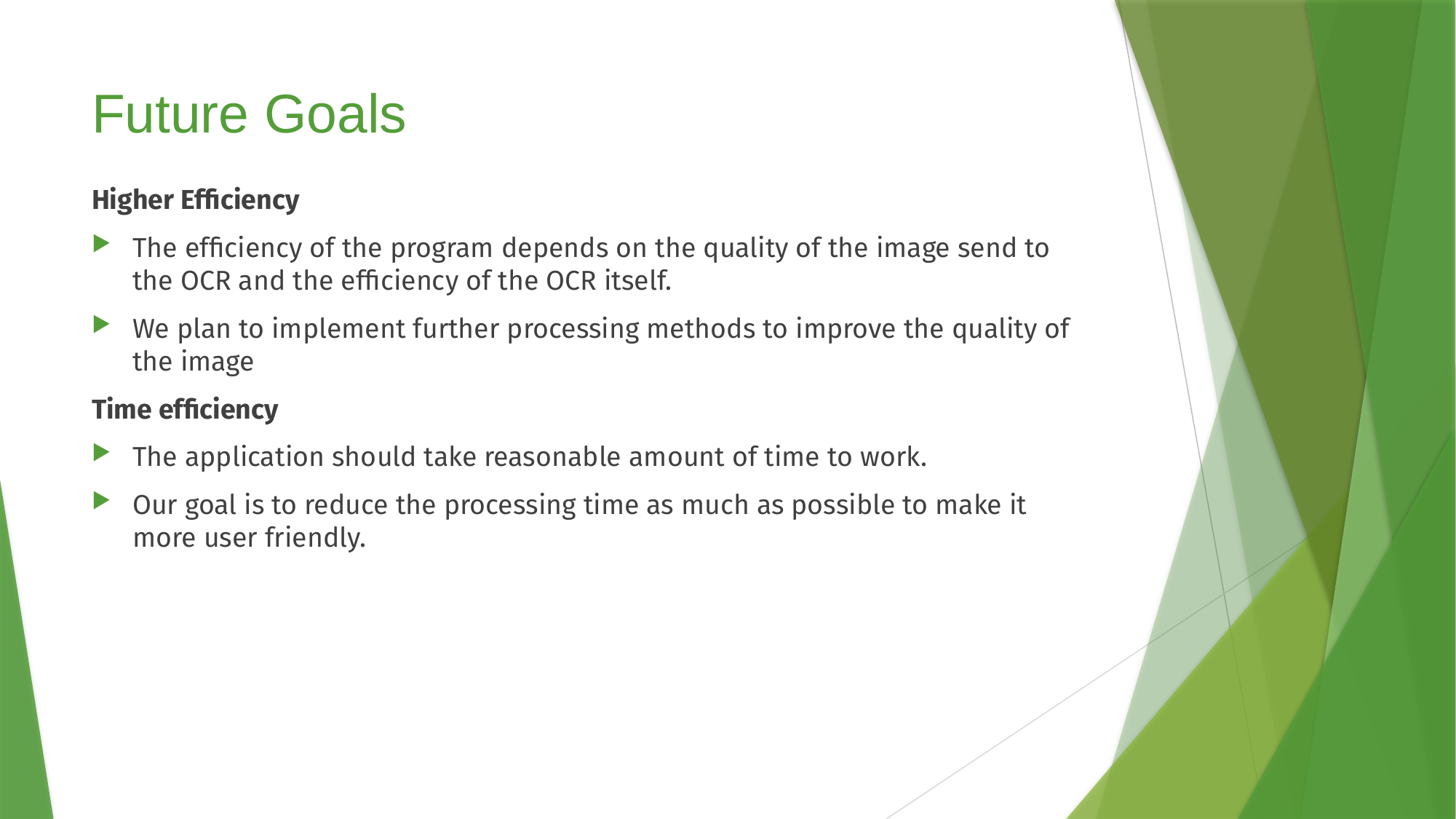

# Future Goals
Higher Efficiency
The efficiency of the program depends on the quality of the image send to the OCR and the efficiency of the OCR itself.
We plan to implement further processing methods to improve the quality of the image
Time efficiency
The application should take reasonable amount of time to work.
Our goal is to reduce the processing time as much as possible to make it more user friendly.